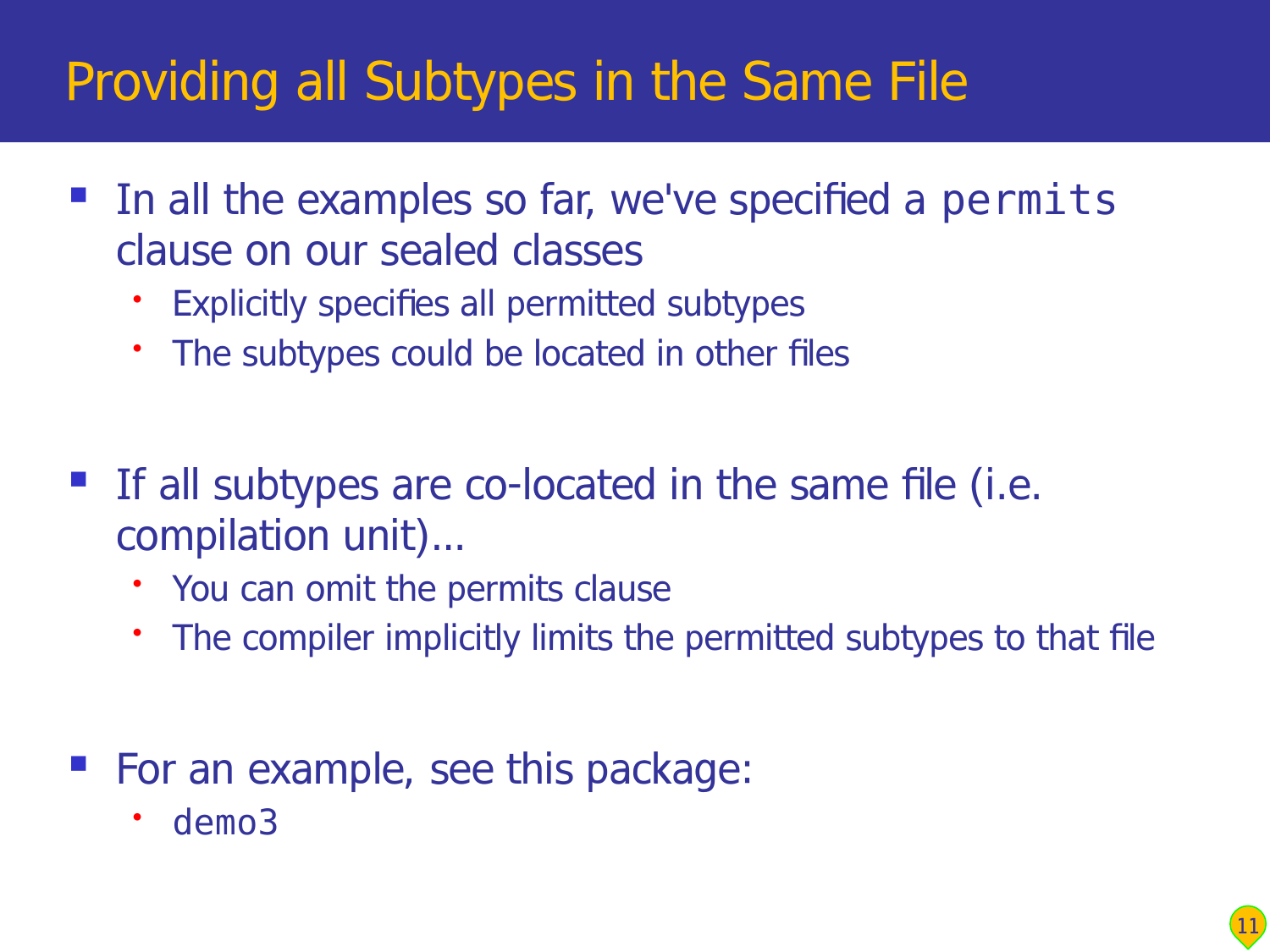

# Providing all Subtypes in the Same File
In all the examples so far, we've specified a permits clause on our sealed classes
Explicitly specifies all permitted subtypes
The subtypes could be located in other files

If all subtypes are co-located in the same file (i.e. compilation unit)…
You can omit the permits clause
The compiler implicitly limits the permitted subtypes to that file

For an example, see this package:
demo3

11